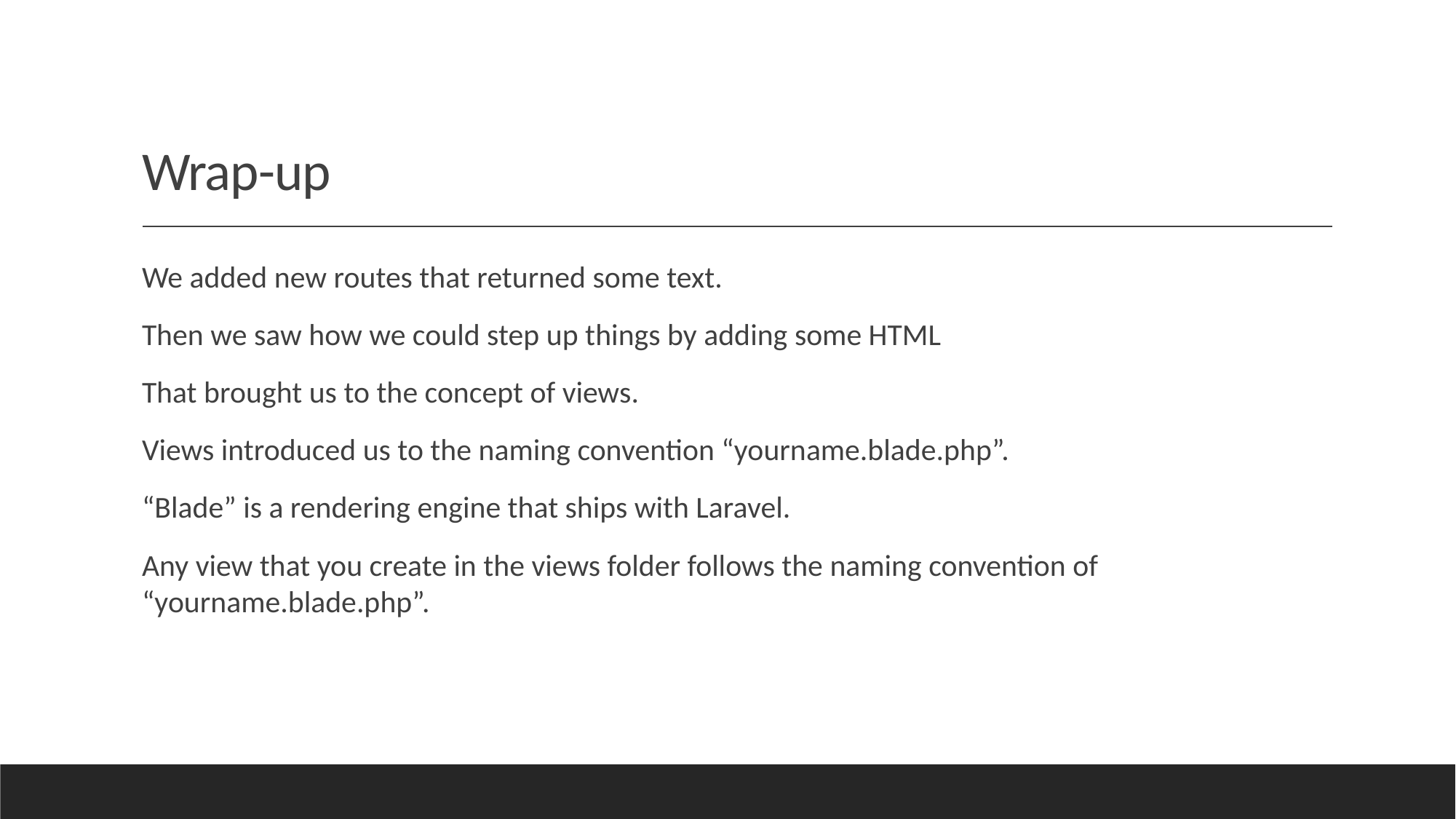

# Wrap-up
We added new routes that returned some text.
Then we saw how we could step up things by adding some HTML
That brought us to the concept of views.
Views introduced us to the naming convention “yourname.blade.php”.
“Blade” is a rendering engine that ships with Laravel.
Any view that you create in the views folder follows the naming convention of “yourname.blade.php”.